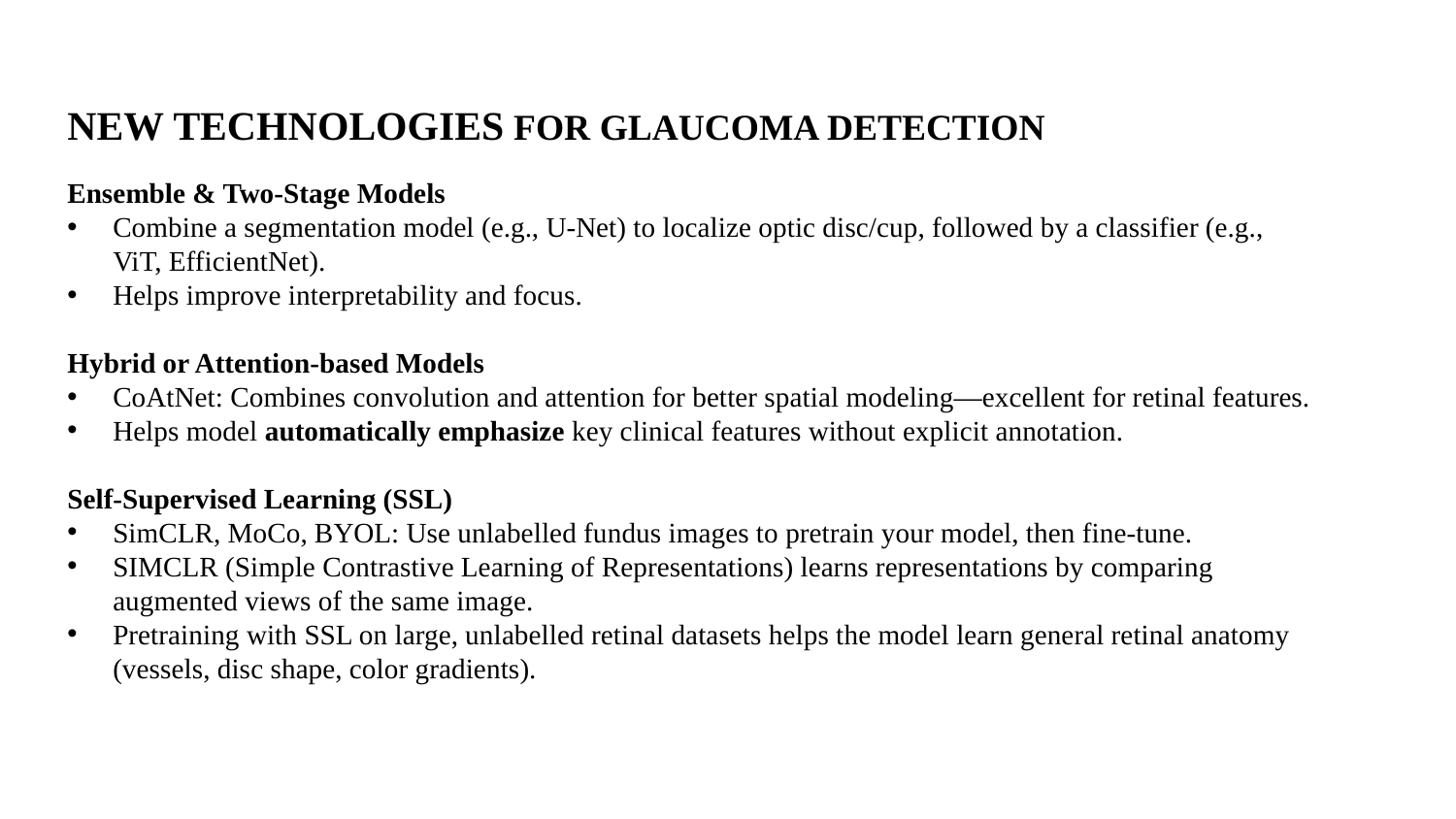

NEW TECHNOLOGIES FOR GLAUCOMA DETECTION
Ensemble & Two-Stage Models
Combine a segmentation model (e.g., U-Net) to localize optic disc/cup, followed by a classifier (e.g., ViT, EfficientNet).
Helps improve interpretability and focus.

Hybrid or Attention-based Models
CoAtNet: Combines convolution and attention for better spatial modeling—excellent for retinal features.
Helps model automatically emphasize key clinical features without explicit annotation.

Self-Supervised Learning (SSL)
SimCLR, MoCo, BYOL: Use unlabelled fundus images to pretrain your model, then fine-tune.
SIMCLR (Simple Contrastive Learning of Representations) learns representations by comparing augmented views of the same image.
Pretraining with SSL on large, unlabelled retinal datasets helps the model learn general retinal anatomy (vessels, disc shape, color gradients).